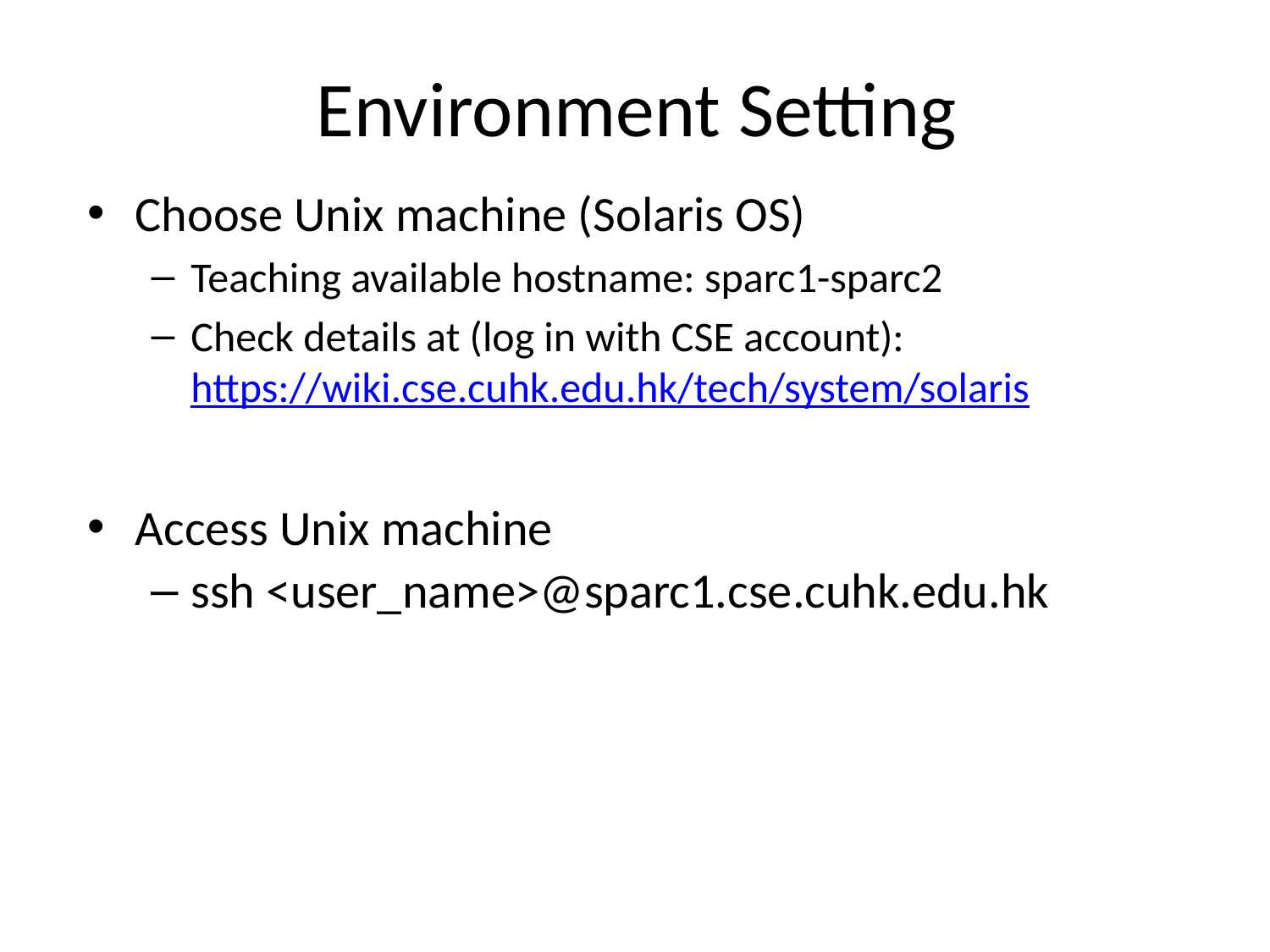

# Environment Setting
Choose Unix machine (Solaris OS)
Teaching available hostname: sparc1-sparc2
Check details at (log in with CSE account): https://wiki.cse.cuhk.edu.hk/tech/system/solaris

Access Unix machine
ssh <user_name>@sparc1.cse.cuhk.edu.hk